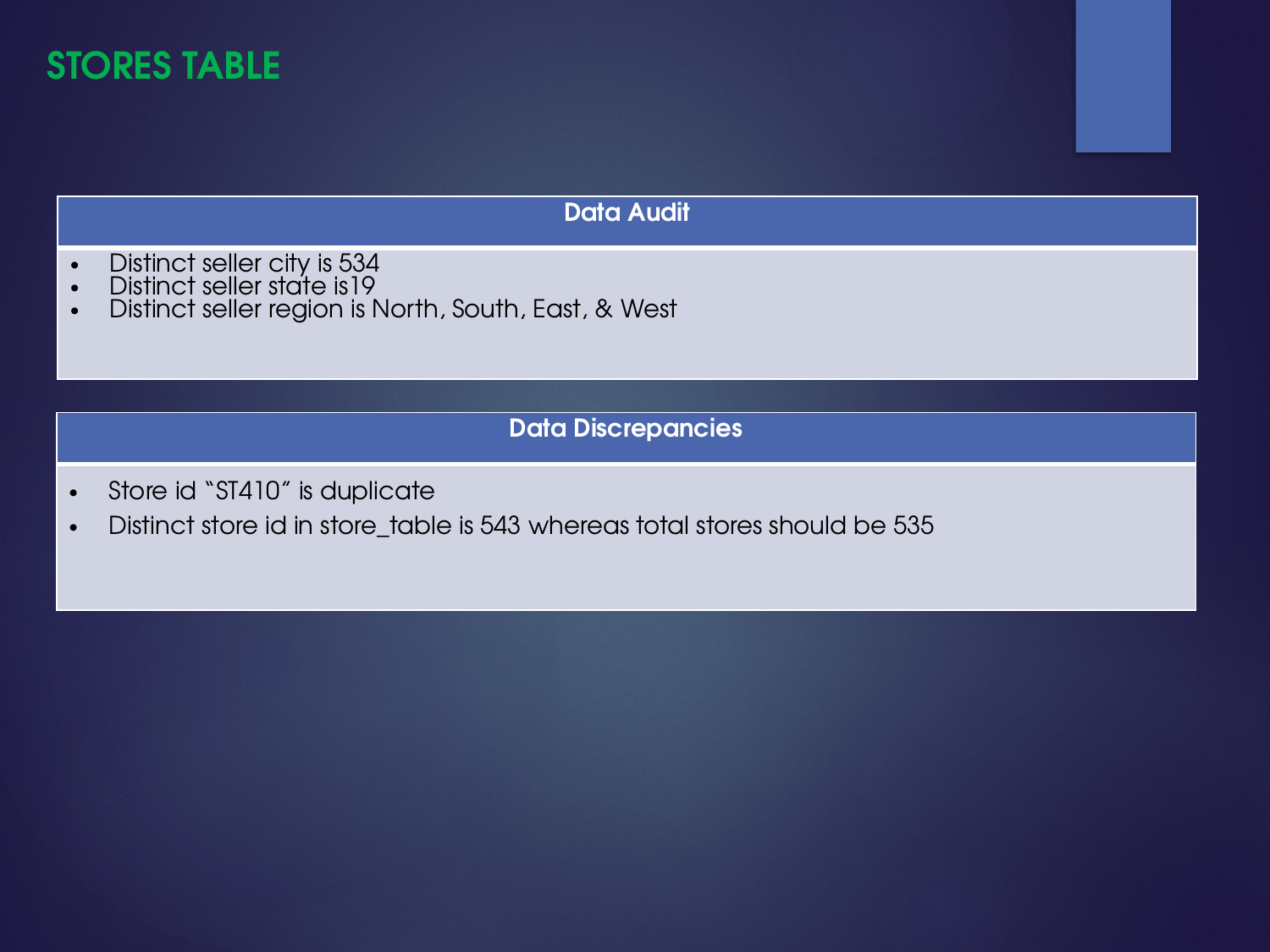

STORES TABLE
| Data Audit |
| --- |
| Distinct seller city is 534 Distinct seller state is19 Distinct seller region is North, South, East, & West |
| Data Discrepancies |
| --- |
| Store id “ST410” is duplicate Distinct store id in store\_table is 543 whereas total stores should be 535 |